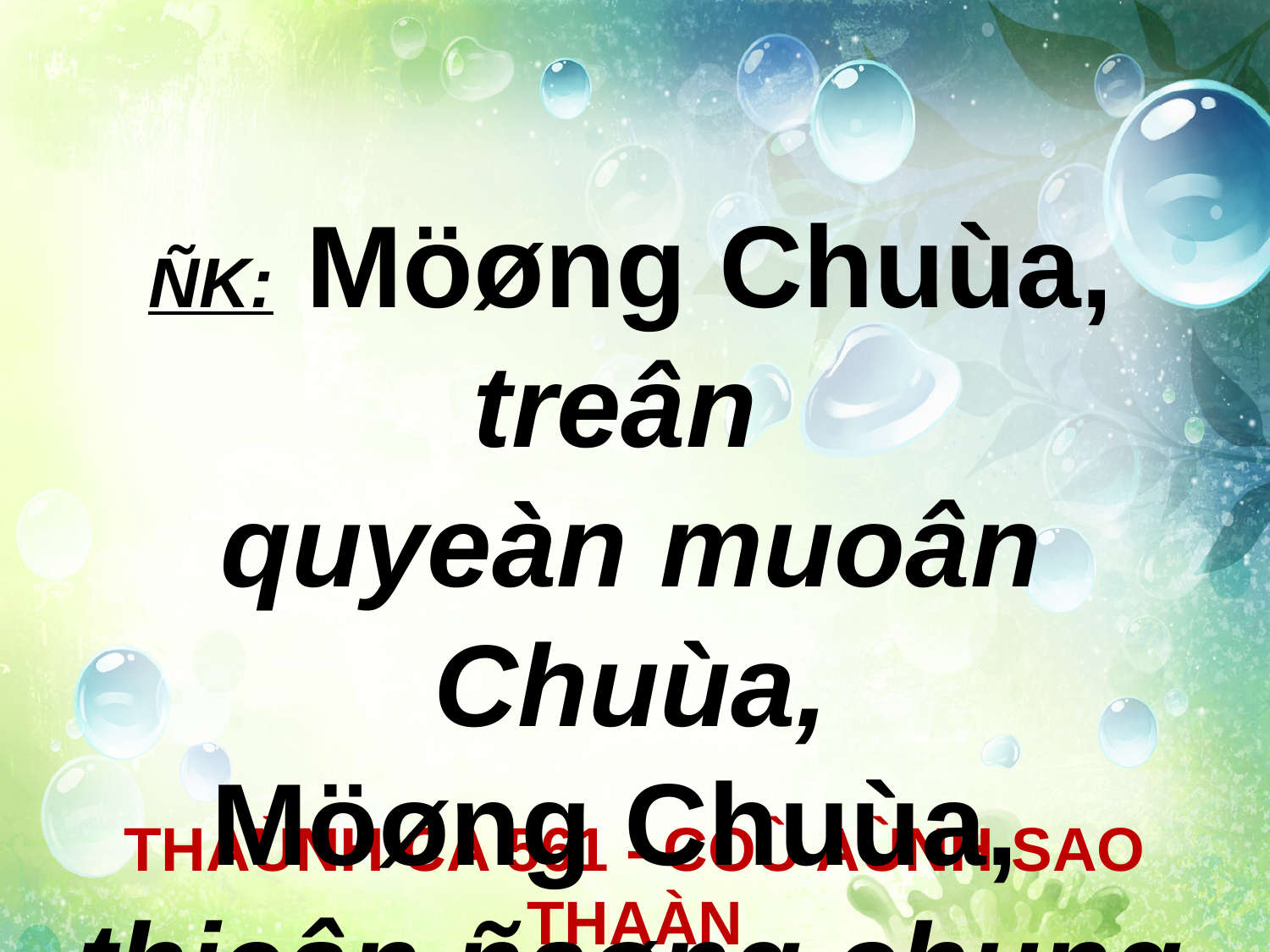

ÑK: Möøng Chuùa, treân
quyeàn muoân Chuùa,
Möøng Chuùa,
thieân ñaøng chung haùt.
THAÙNH CA 561 - COÙ AÙNH SAO THAÀN